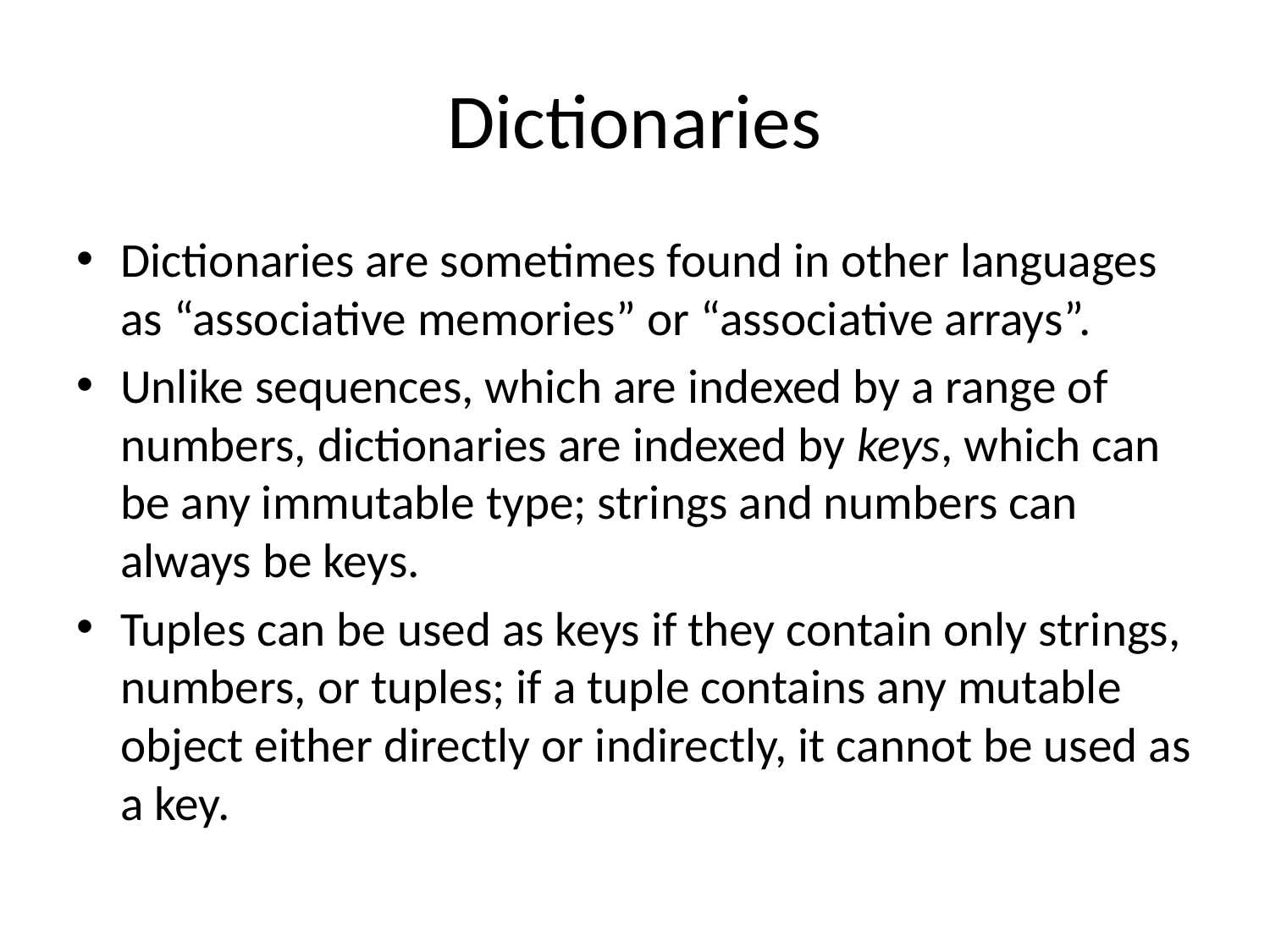

# Dictionaries
Dictionaries are sometimes found in other languages as “associative memories” or “associative arrays”.
Unlike sequences, which are indexed by a range of numbers, dictionaries are indexed by keys, which can be any immutable type; strings and numbers can always be keys.
Tuples can be used as keys if they contain only strings, numbers, or tuples; if a tuple contains any mutable object either directly or indirectly, it cannot be used as a key.